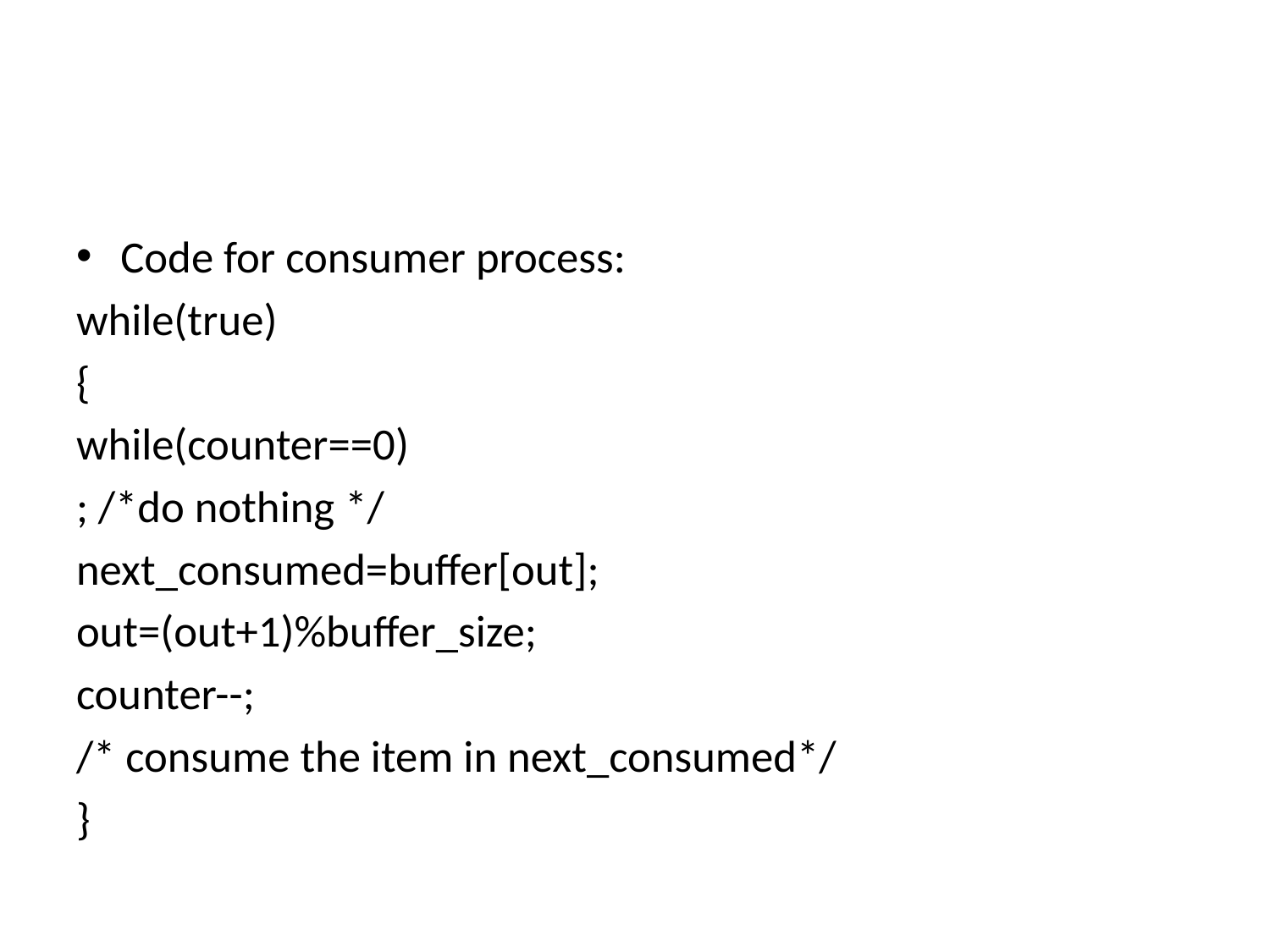

Code for consumer process:
while(true)
{
while(counter==0)
; /*do nothing */
next_consumed=buffer[out];
out=(out+1)%buffer_size;
counter--;
/* consume the item in next_consumed*/
}